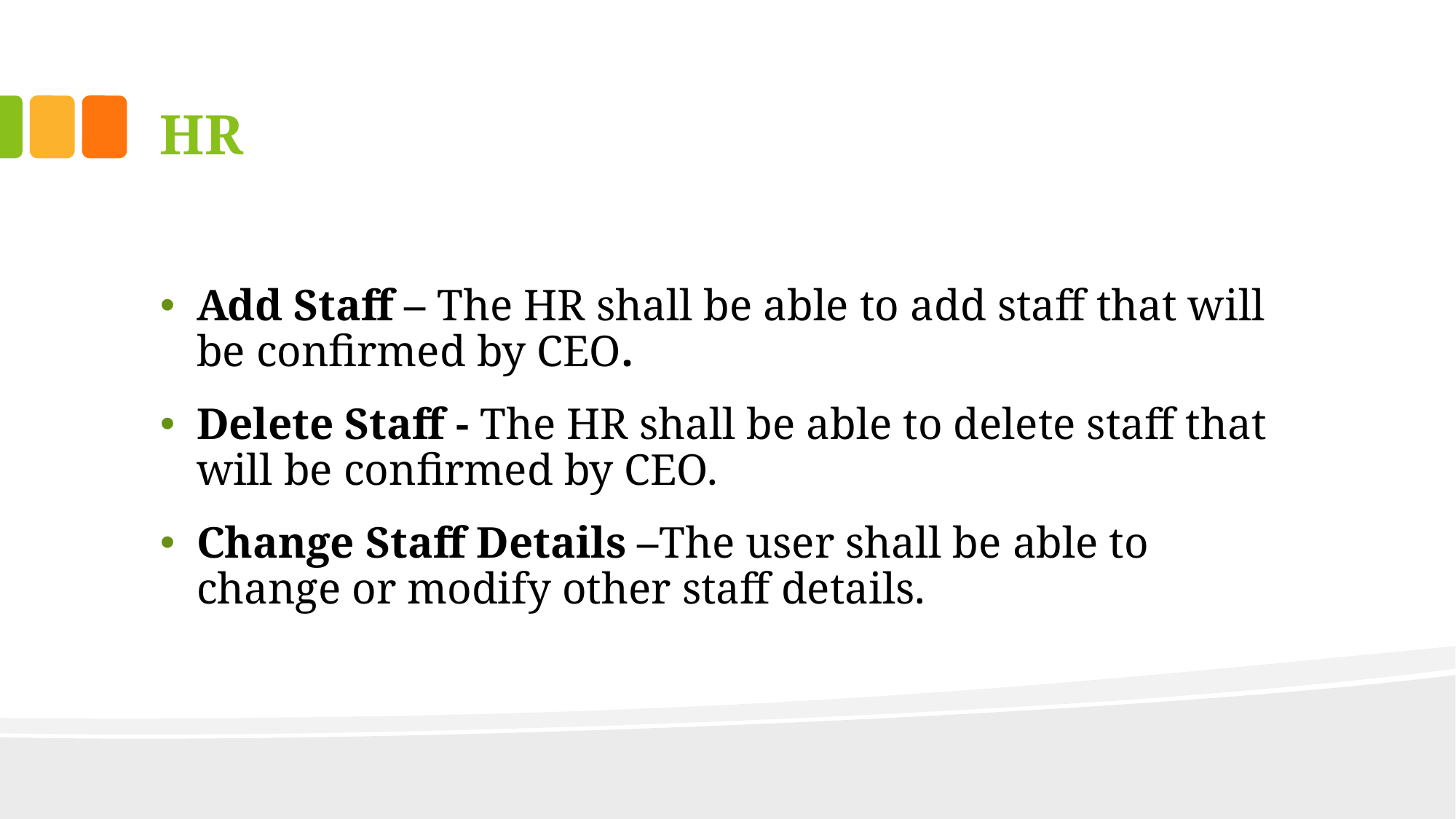

# HR

Add Staff – The HR shall be able to add staff that will be confirmed by CEO.
Delete Staff - The HR shall be able to delete staff that will be confirmed by CEO.
Change Staff Details –The user shall be able to change or modify other staff details.